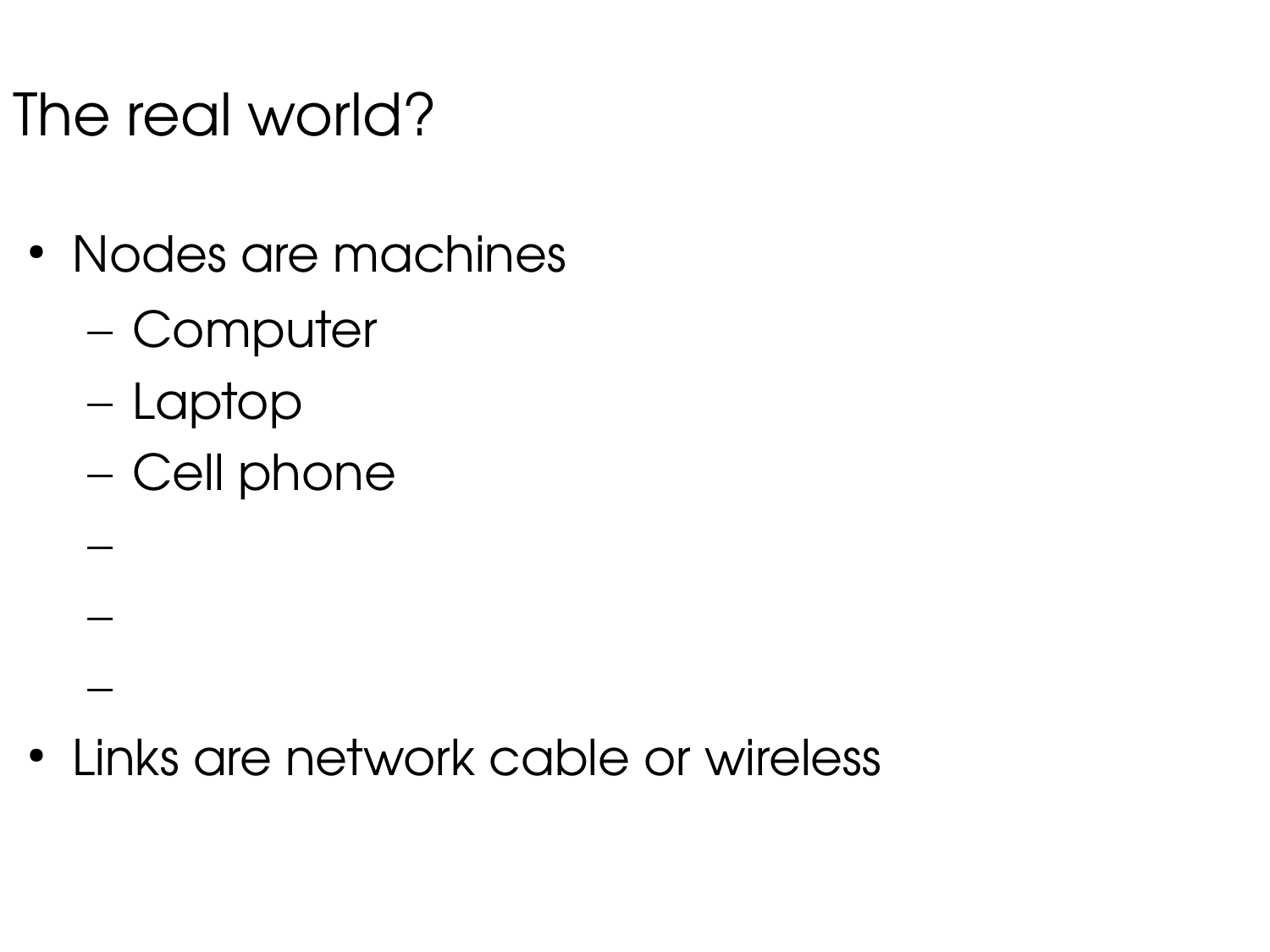

The real world?
Nodes are machines
Computer
Laptop
Cell phone

Links are network cable or wireless